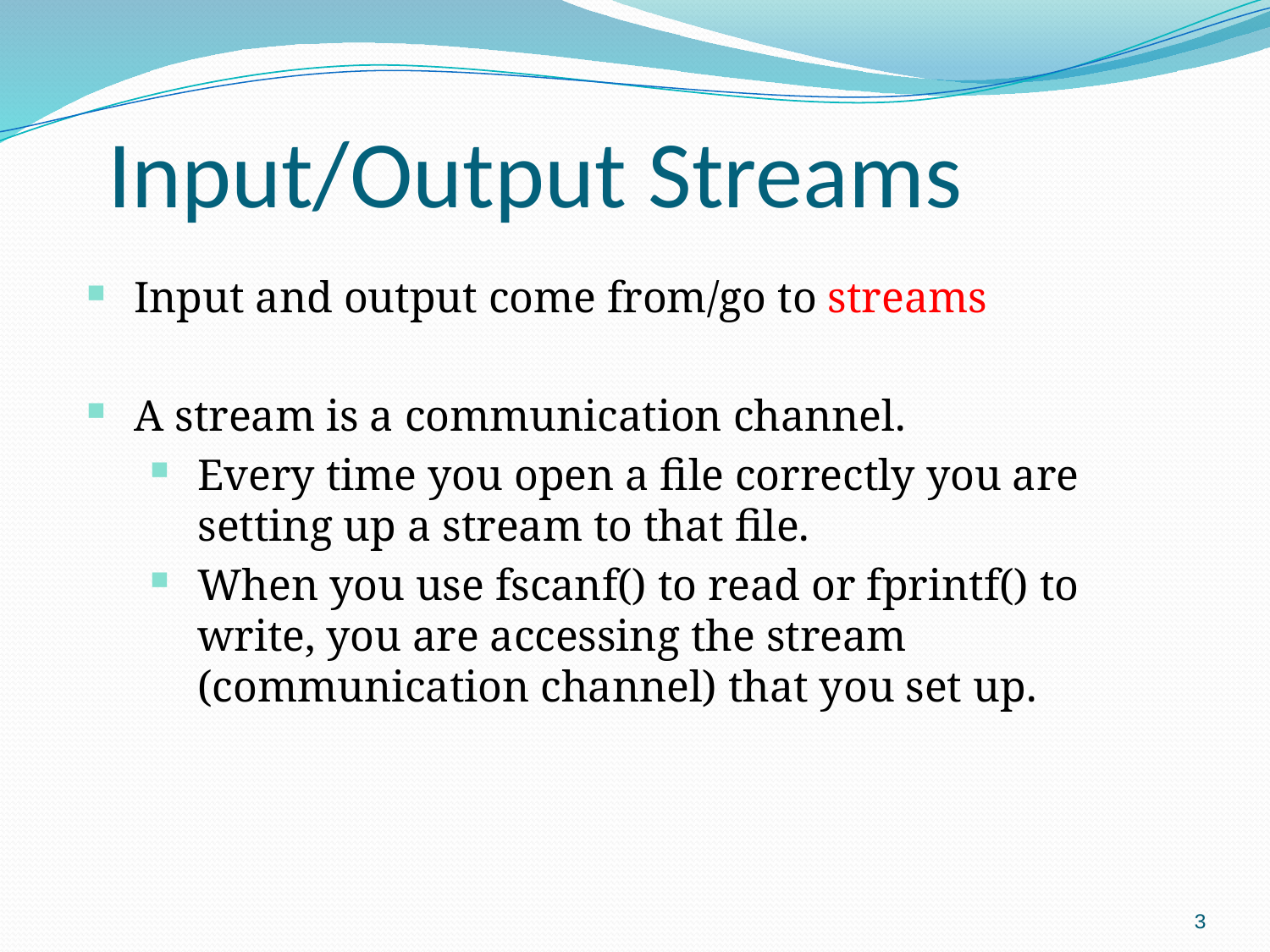

Input/Output Streams
Input and output come from/go to streams

A stream is a communication channel.
Every time you open a file correctly you are setting up a stream to that file.
When you use fscanf() to read or fprintf() to write, you are accessing the stream (communication channel) that you set up.
3